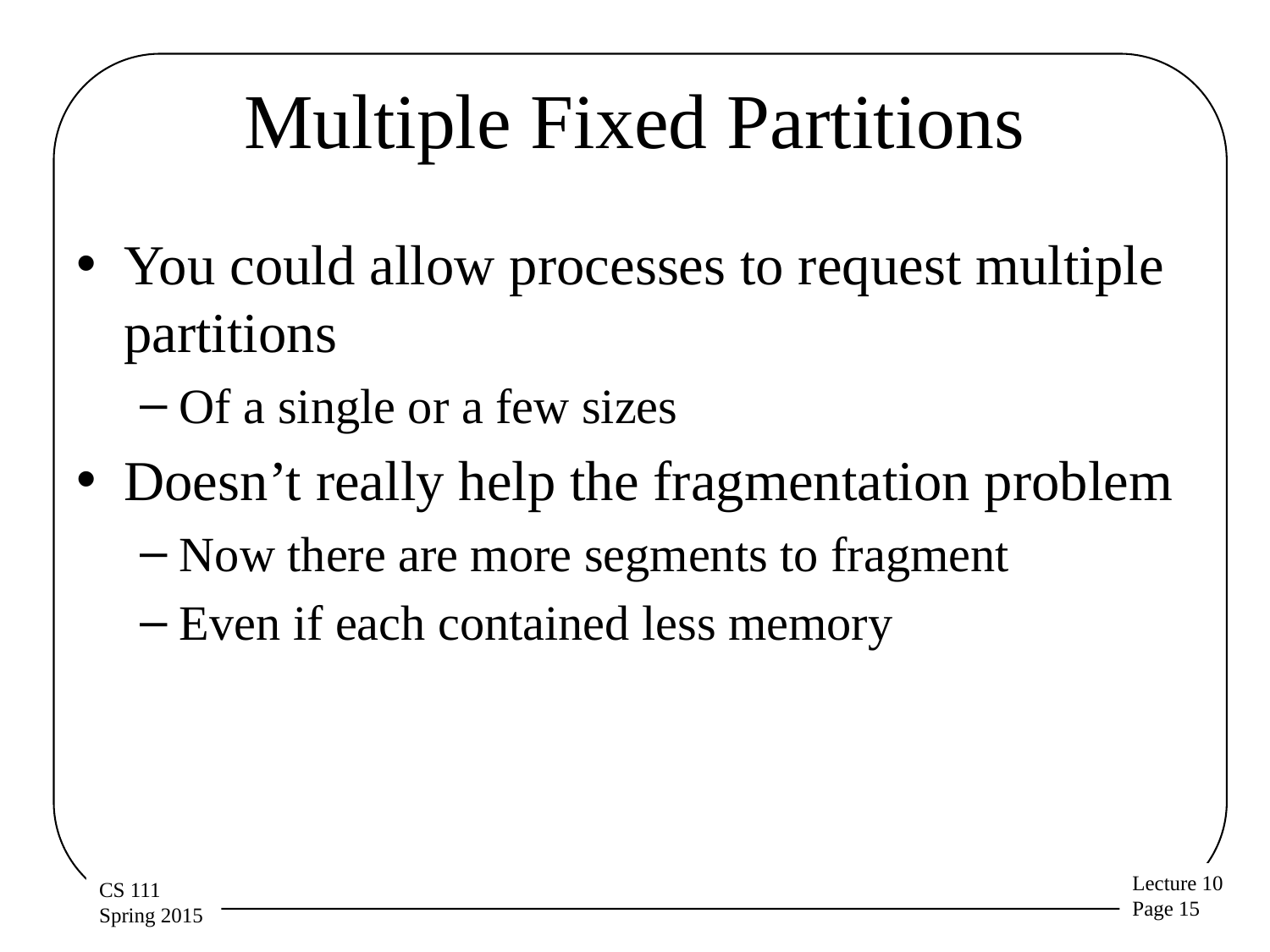

# Multiple Fixed Partitions
You could allow processes to request multiple partitions
Of a single or a few sizes
Doesn’t really help the fragmentation problem
Now there are more segments to fragment
Even if each contained less memory